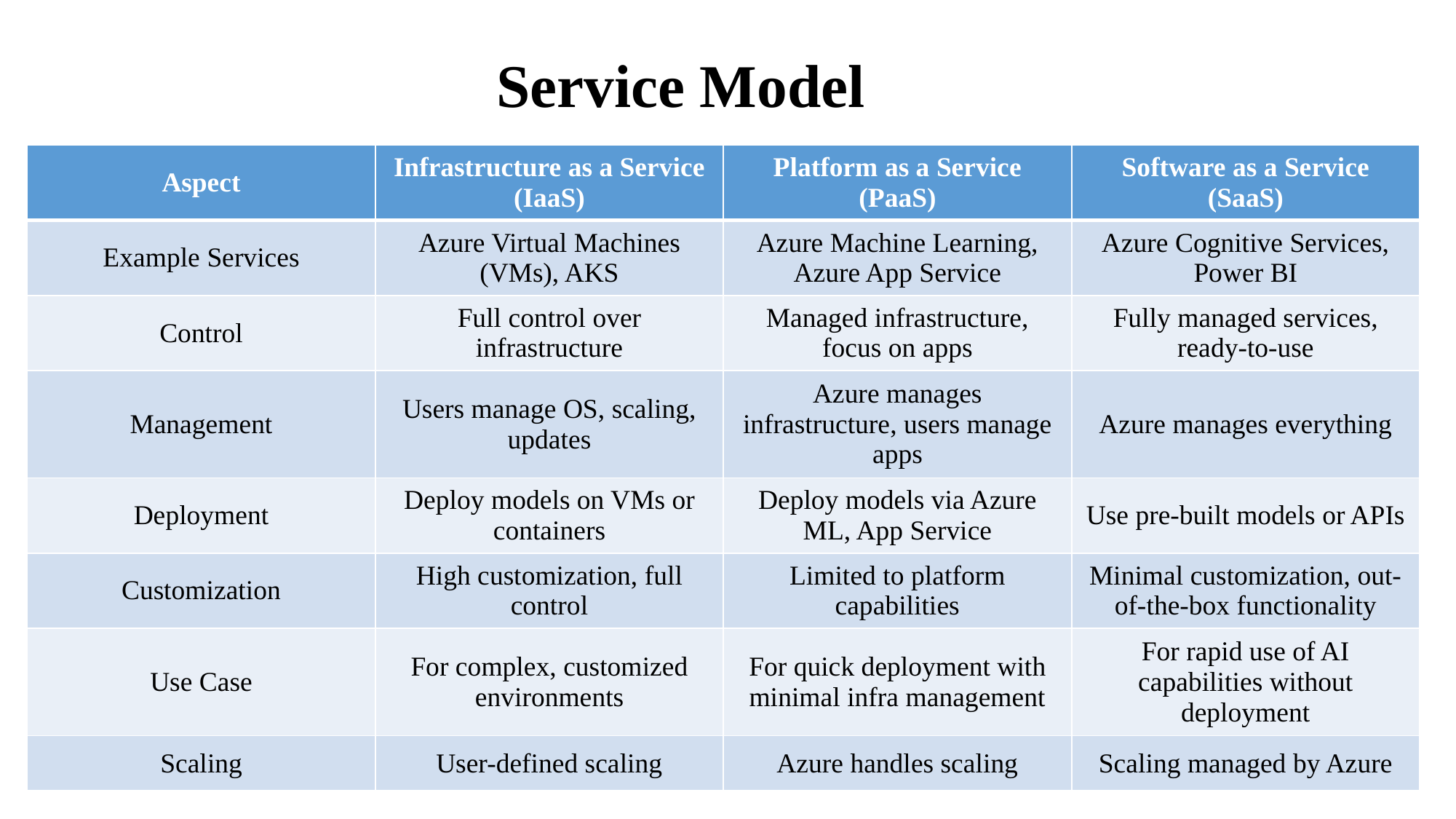

# Service Model
| Aspect | Infrastructure as a Service (IaaS) | Platform as a Service (PaaS) | Software as a Service (SaaS) |
| --- | --- | --- | --- |
| Example Services | Azure Virtual Machines (VMs), AKS | Azure Machine Learning, Azure App Service | Azure Cognitive Services, Power BI |
| Control | Full control over infrastructure | Managed infrastructure, focus on apps | Fully managed services, ready-to-use |
| Management | Users manage OS, scaling, updates | Azure manages infrastructure, users manage apps | Azure manages everything |
| Deployment | Deploy models on VMs or containers | Deploy models via Azure ML, App Service | Use pre-built models or APIs |
| Customization | High customization, full control | Limited to platform capabilities | Minimal customization, out-of-the-box functionality |
| Use Case | For complex, customized environments | For quick deployment with minimal infra management | For rapid use of AI capabilities without deployment |
| Scaling | User-defined scaling | Azure handles scaling | Scaling managed by Azure |